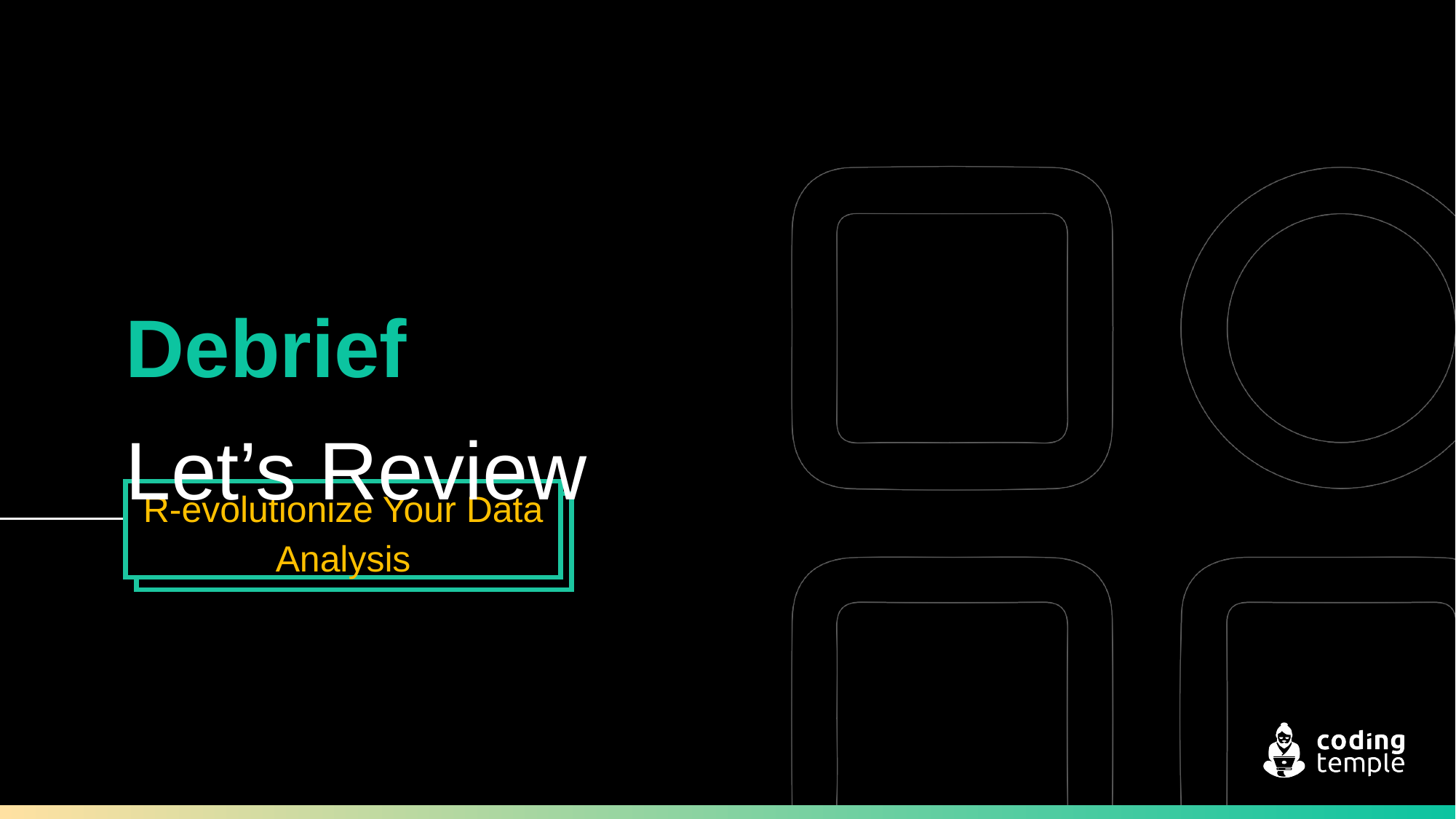

Debrief
Let’s Review

R-evolutionize Your Data Analysis